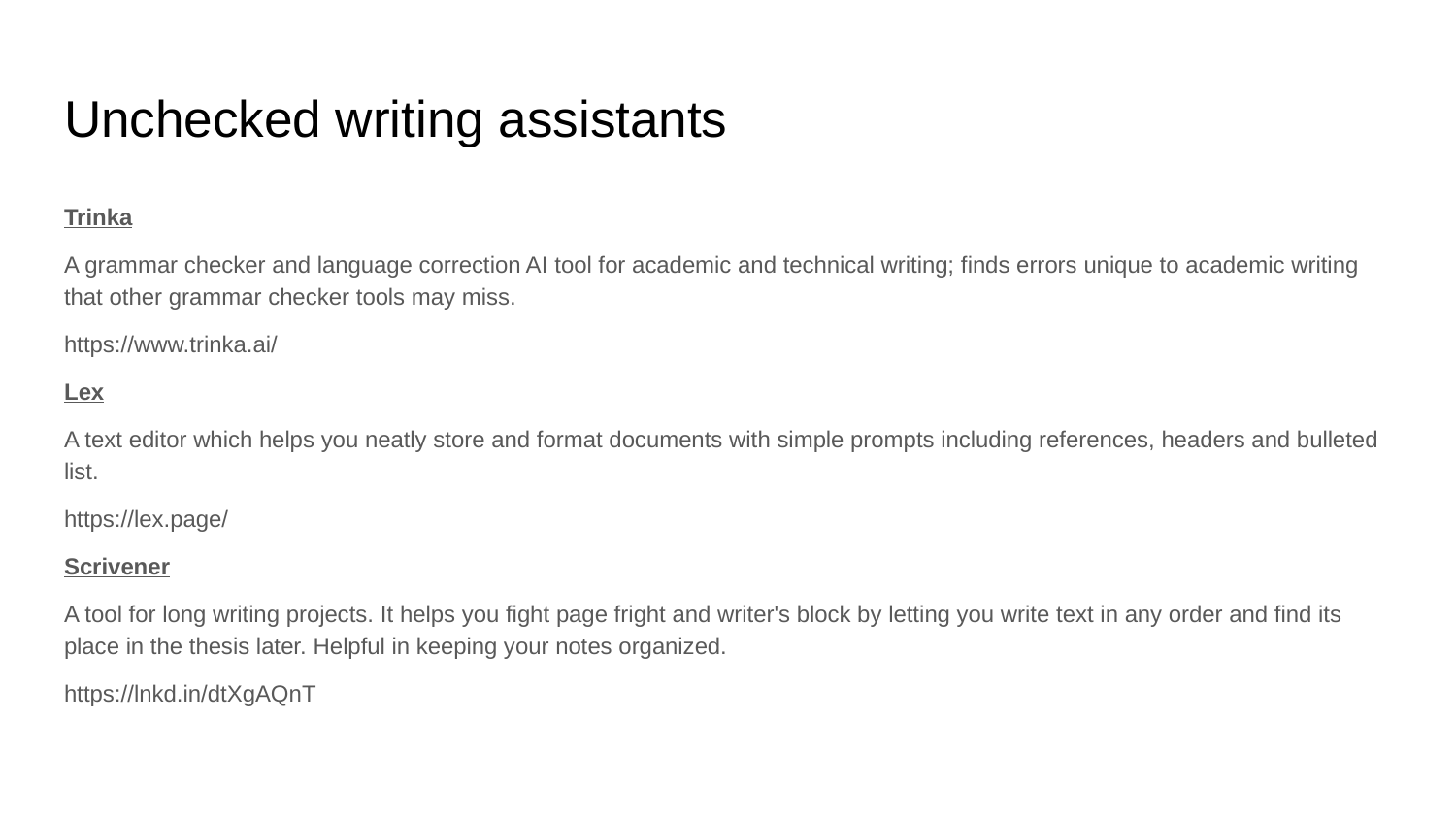

# Unchecked writing assistants
Trinka
A grammar checker and language correction AI tool for academic and technical writing; finds errors unique to academic writing that other grammar checker tools may miss.
https://www.trinka.ai/
Lex
A text editor which helps you neatly store and format documents with simple prompts including references, headers and bulleted list.
https://lex.page/
Scrivener
A tool for long writing projects. It helps you fight page fright and writer's block by letting you write text in any order and find its place in the thesis later. Helpful in keeping your notes organized.
https://lnkd.in/dtXgAQnT